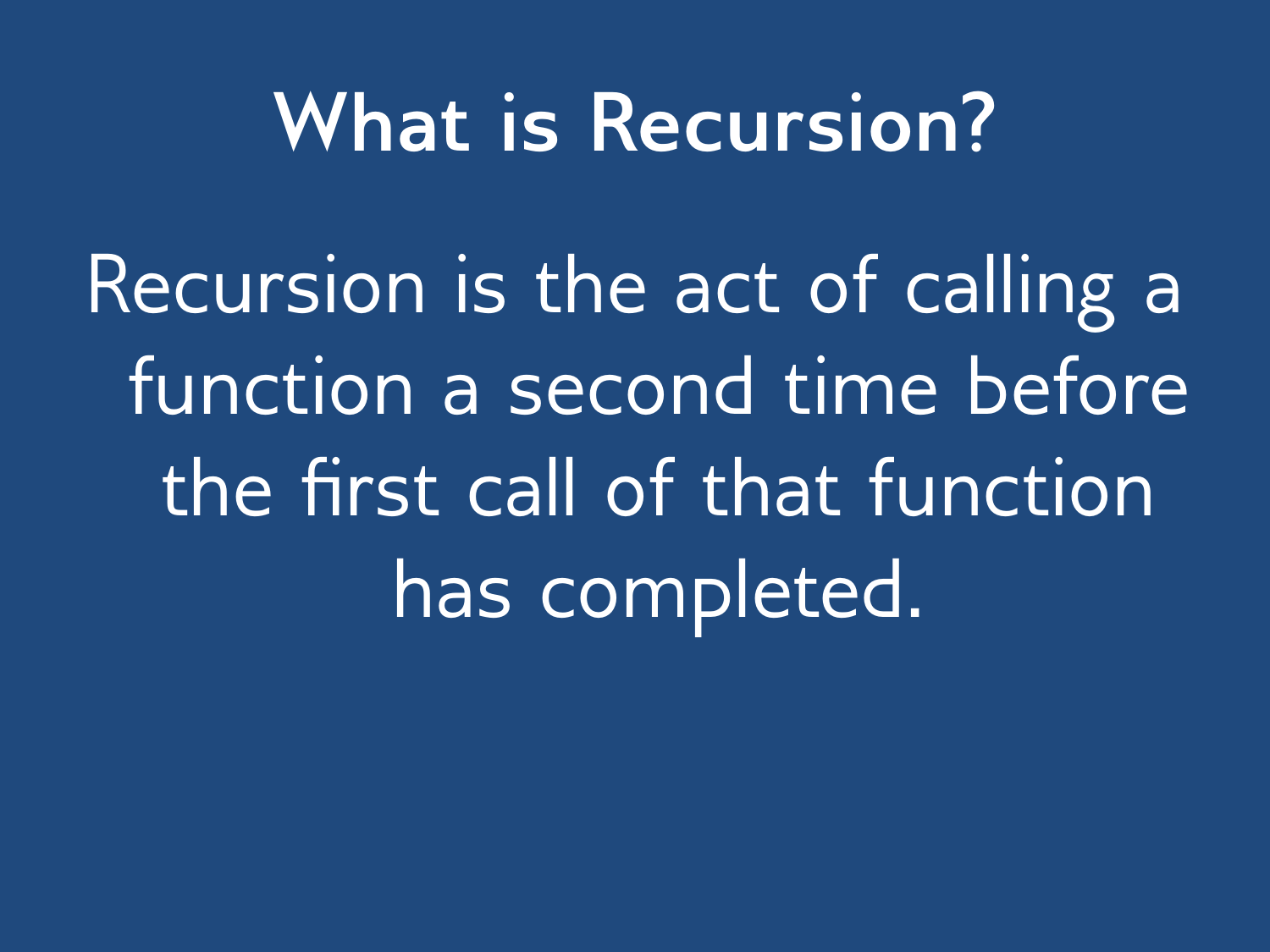

# What is Recursion?
Recursion is the act of calling a function a second time before the first call of that function has completed.